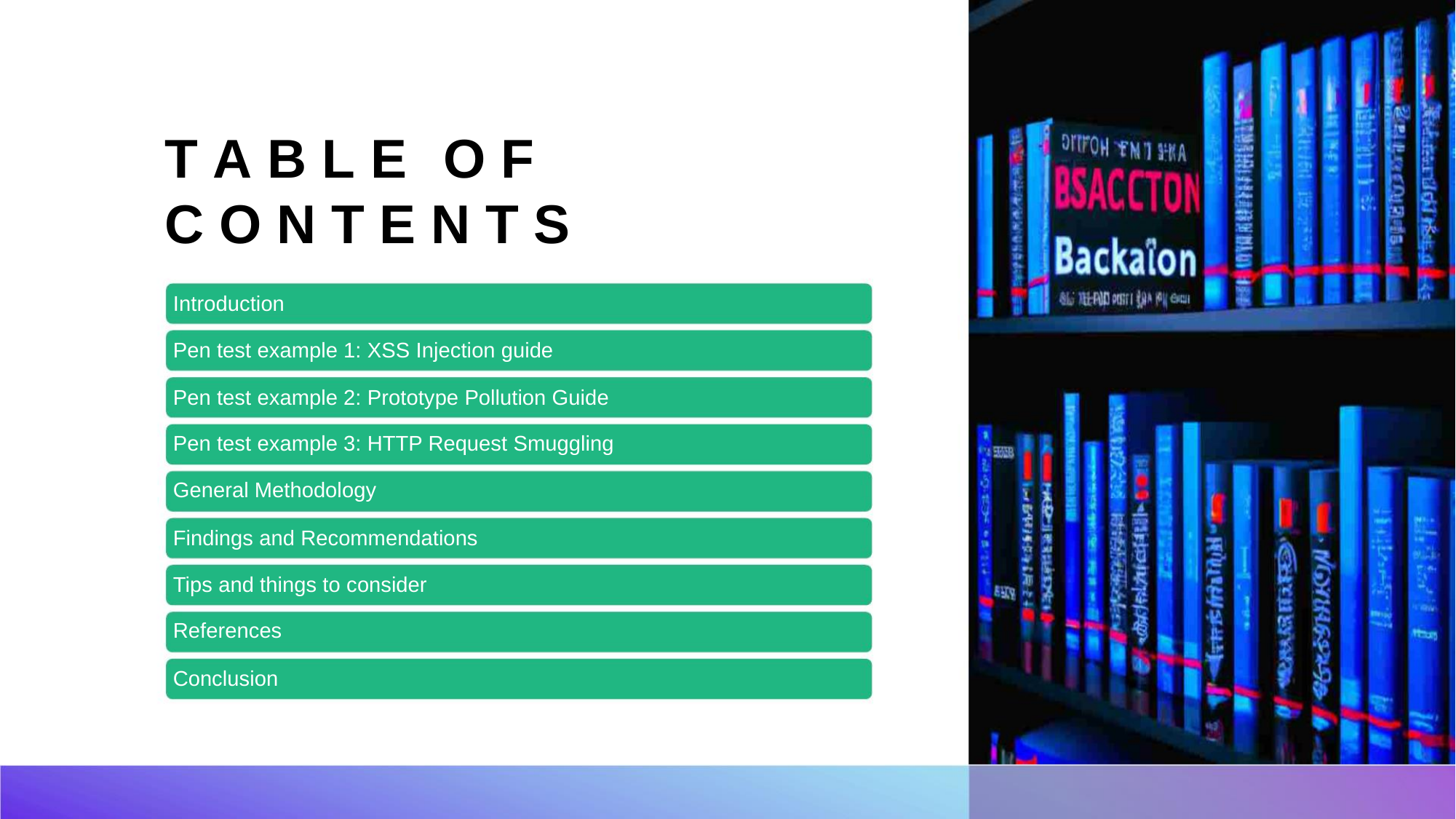

T A B L E O F
C O N T E N T S
Introduction
Pen test example 1: XSS Injection guide
Pen test example 2: Prototype Pollution Guide
Pen test example 3: HTTP Request Smuggling
General Methodology
Findings and Recommendations
Tips and things to consider
References
Conclusion